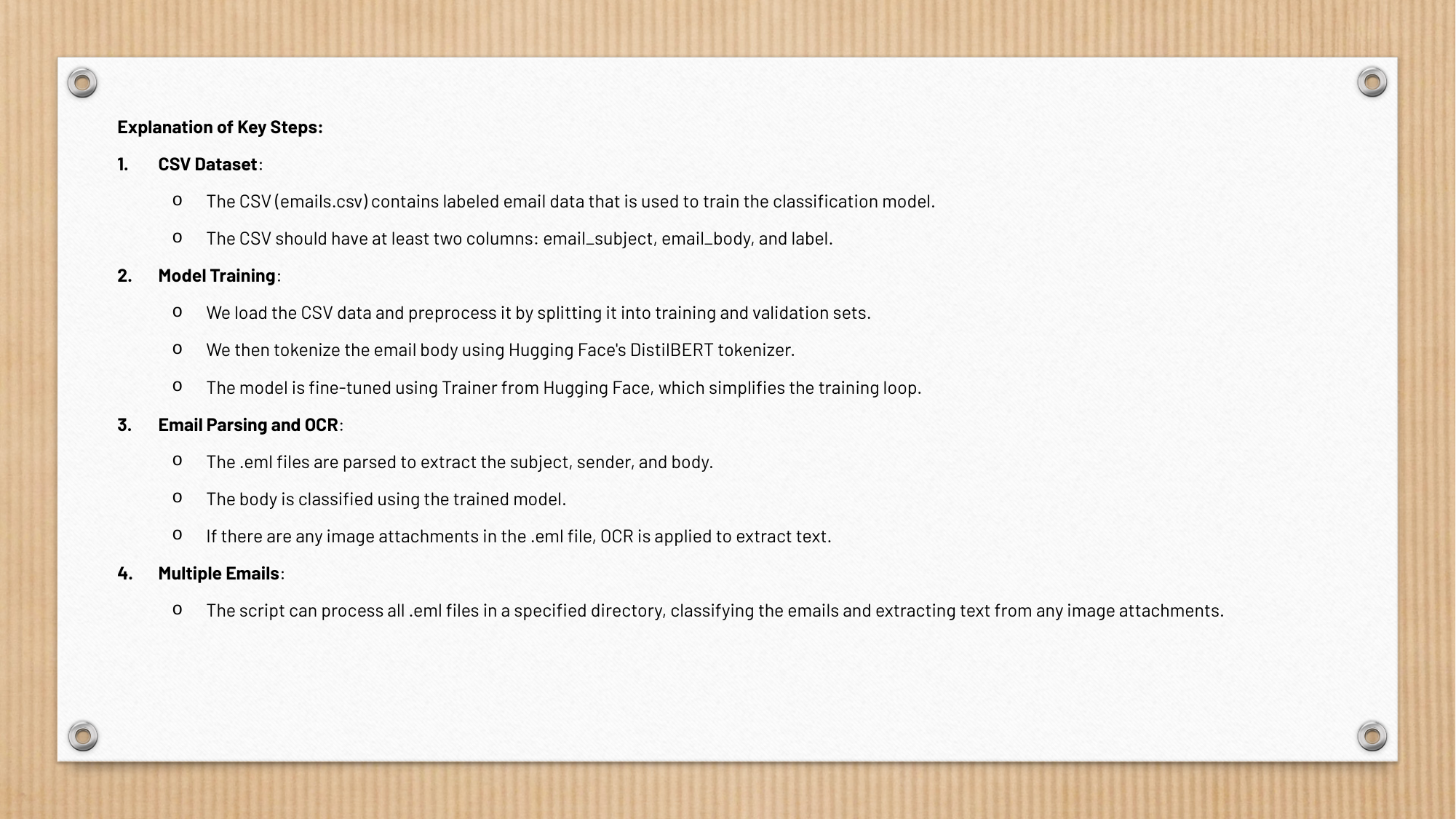

Explanation of Key Steps:
CSV Dataset:
The CSV (emails.csv) contains labeled email data that is used to train the classification model.
The CSV should have at least two columns: email_subject, email_body, and label.
Model Training:
We load the CSV data and preprocess it by splitting it into training and validation sets.
We then tokenize the email body using Hugging Face's DistilBERT tokenizer.
The model is fine-tuned using Trainer from Hugging Face, which simplifies the training loop.
Email Parsing and OCR:
The .eml files are parsed to extract the subject, sender, and body.
The body is classified using the trained model.
If there are any image attachments in the .eml file, OCR is applied to extract text.
Multiple Emails:
The script can process all .eml files in a specified directory, classifying the emails and extracting text from any image attachments.